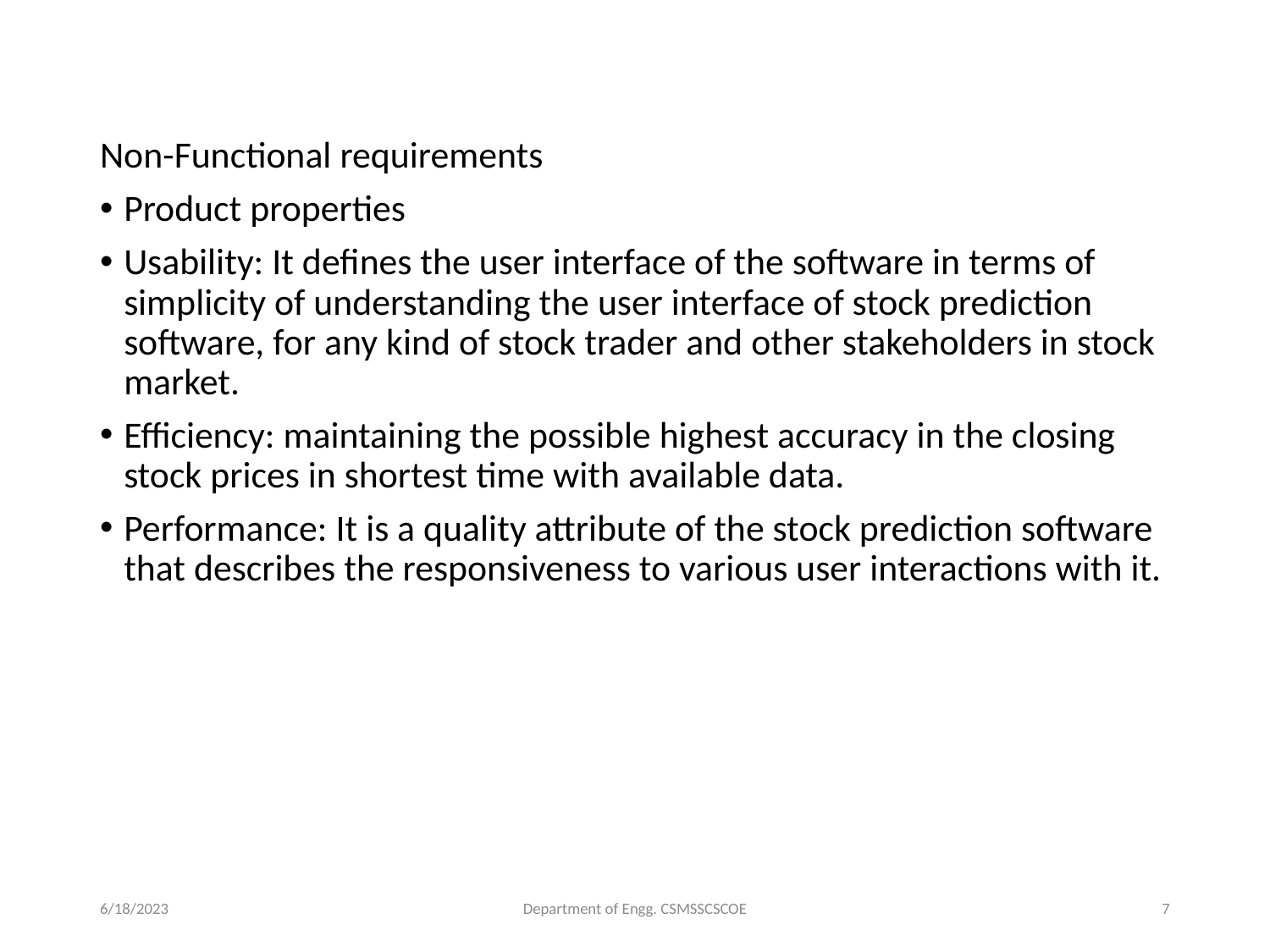

Non-Functional requirements
Product properties
Usability: It defines the user interface of the software in terms of simplicity of understanding the user interface of stock prediction software, for any kind of stock trader and other stakeholders in stock market.
Efficiency: maintaining the possible highest accuracy in the closing stock prices in shortest time with available data.
Performance: It is a quality attribute of the stock prediction software that describes the responsiveness to various user interactions with it.

6/18/2023
Department of Engg. CSMSSCSCOE
7